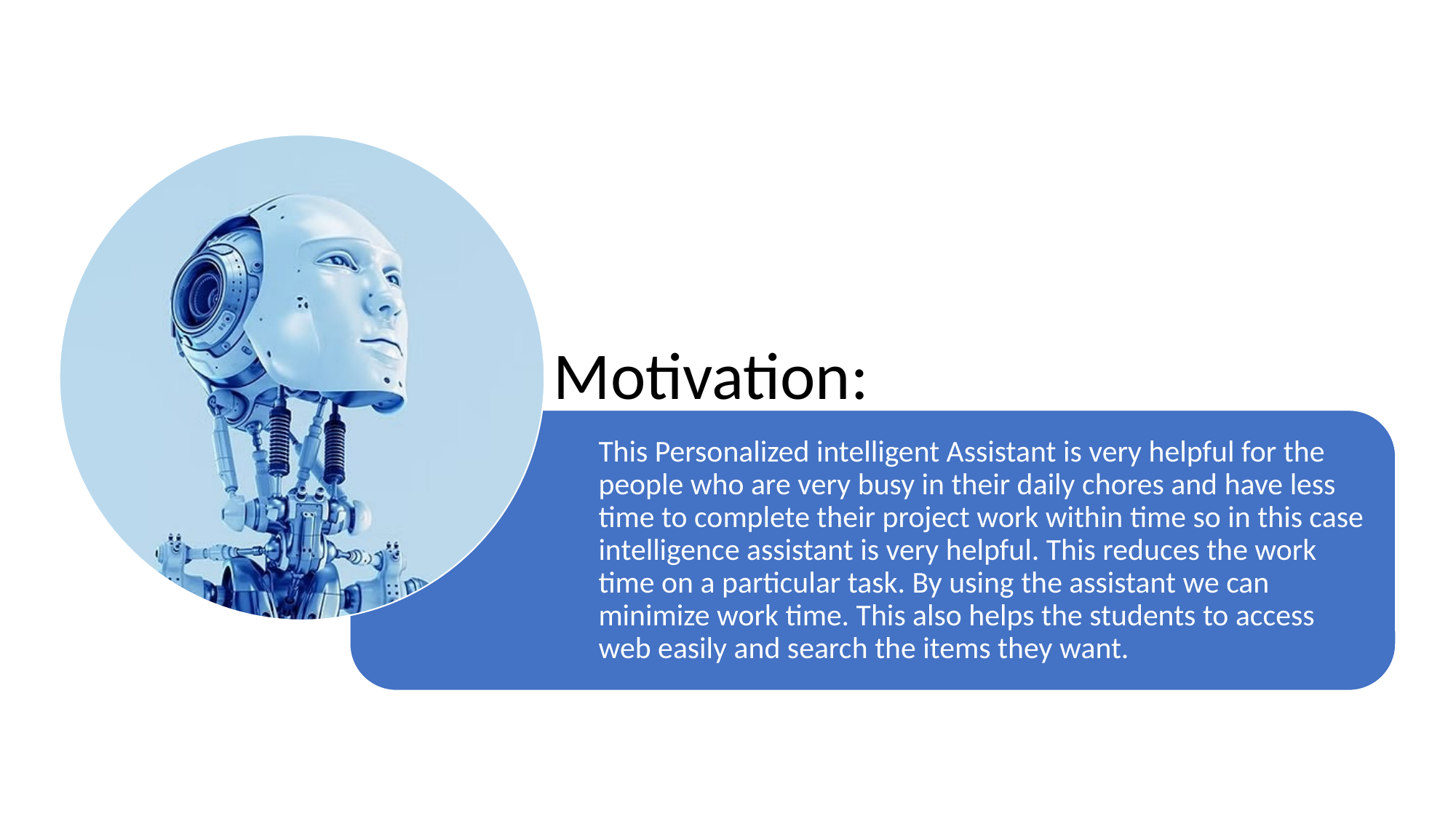

This Personalized intelligent Assistant is very helpful for the people who are very busy in their daily chores and have less time to complete their project work within time so in this case intelligence assistant is very helpful. This reduces the work time on a particular task. By using the assistant we can minimize work time. This also helps the students to access web easily and search the items they want.

# Motivation: